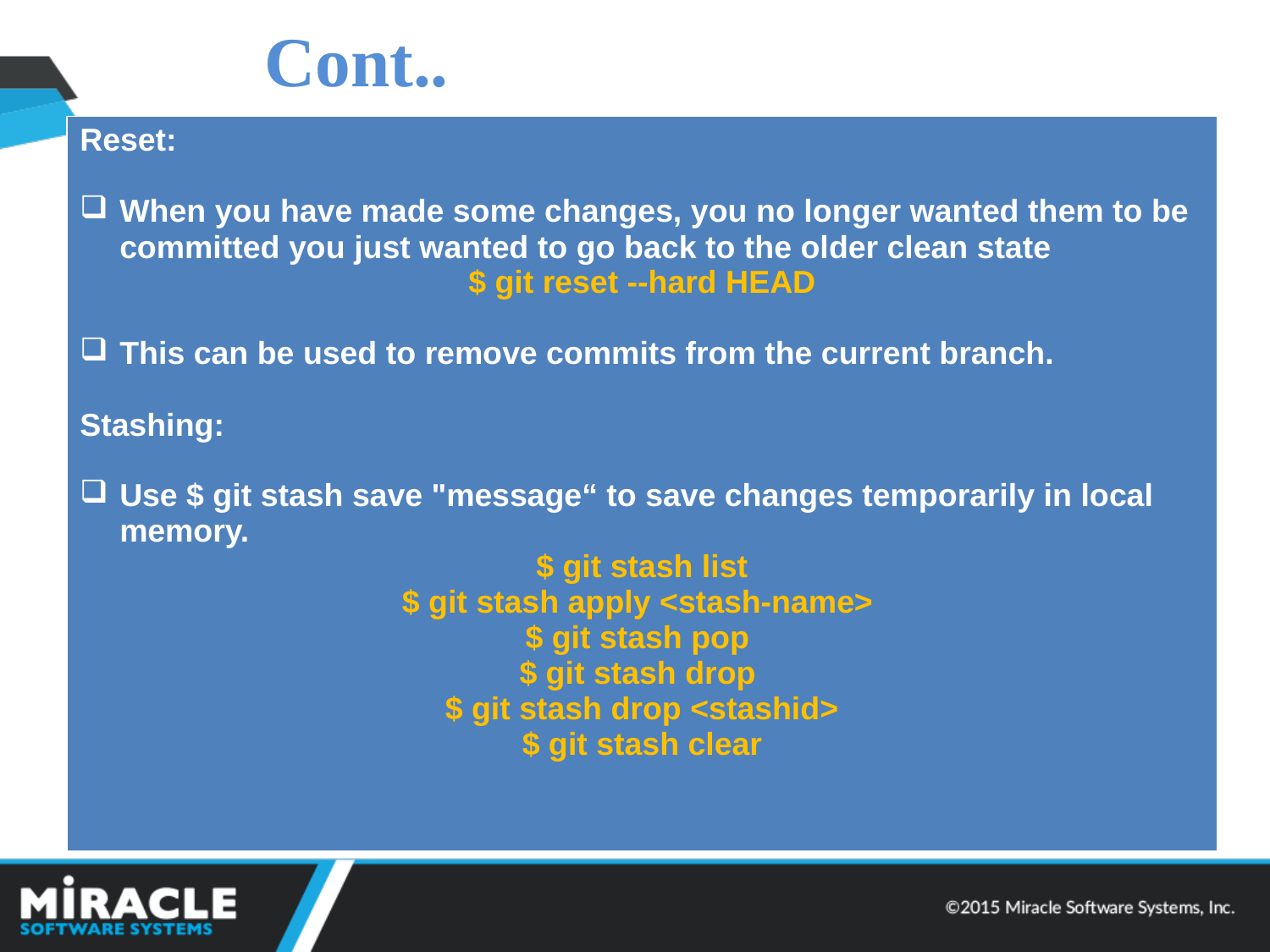

# Cont..
| Reset: When you have made some changes, you no longer wanted them to be committed you just wanted to go back to the older clean state $ git reset --hard HEAD This can be used to remove commits from the current branch. Stashing: Use $ git stash save "message“ to save changes temporarily in local memory. $ git stash list $ git stash apply <stash-name> $ git stash pop $ git stash drop $ git stash drop <stashid> $ git stash clear |
| --- |